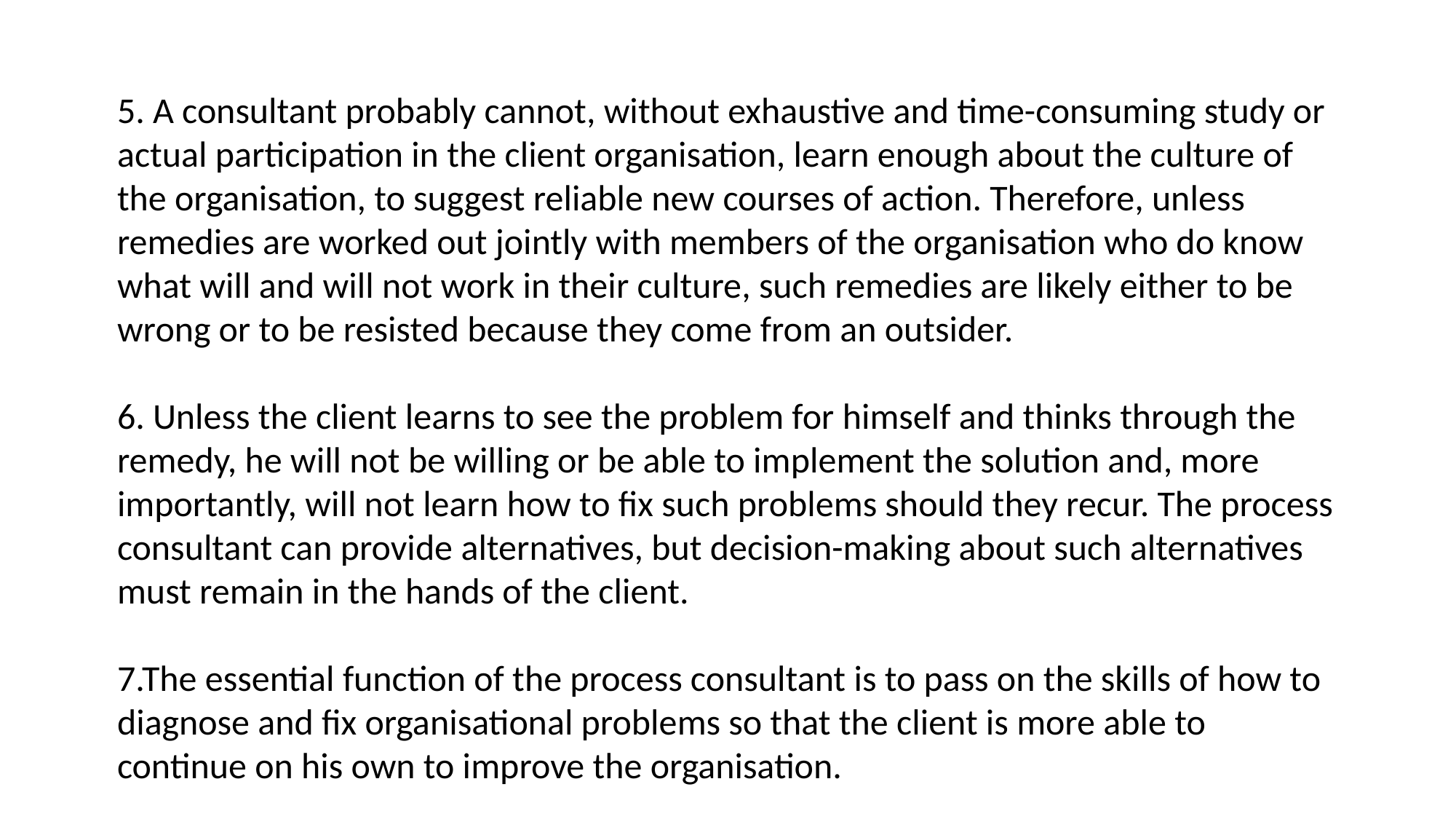

5. A consultant probably cannot, without exhaustive and time-consuming study or actual participation in the client organisation, learn enough about the culture of the organisation, to suggest reliable new courses of action. Therefore, unless remedies are worked out jointly with members of the organisation who do know what will and will not work in their culture, such remedies are likely either to be wrong or to be resisted because they come from an outsider.

6. Unless the client learns to see the problem for himself and thinks through the remedy, he will not be willing or be able to implement the solution and, more importantly, will not learn how to fix such problems should they recur. The process consultant can provide alternatives, but decision-making about such alternatives must remain in the hands of the client.

7.The essential function of the process consultant is to pass on the skills of how to diagnose and fix organisational problems so that the client is more able to continue on his own to improve the organisation.